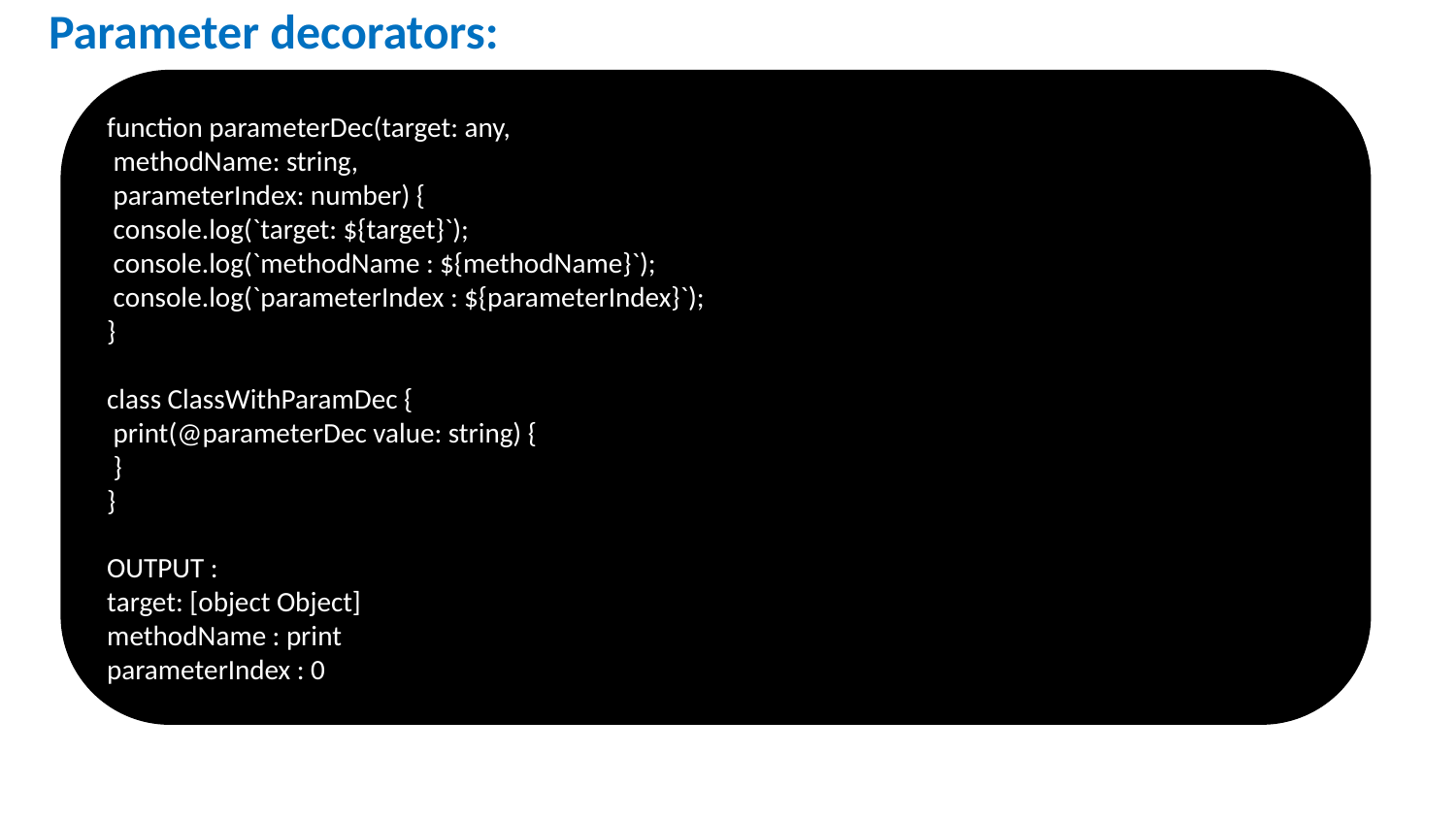

# Parameter decorators:
function parameterDec(target: any,
 methodName: string,
 parameterIndex: number) {
 console.log(`target: ${target}`);
 console.log(`methodName : ${methodName}`);
 console.log(`parameterIndex : ${parameterIndex}`);
}

class ClassWithParamDec {
 print(@parameterDec value: string) {
 }
}

OUTPUT :
target: [object Object]
methodName : print
parameterIndex : 0